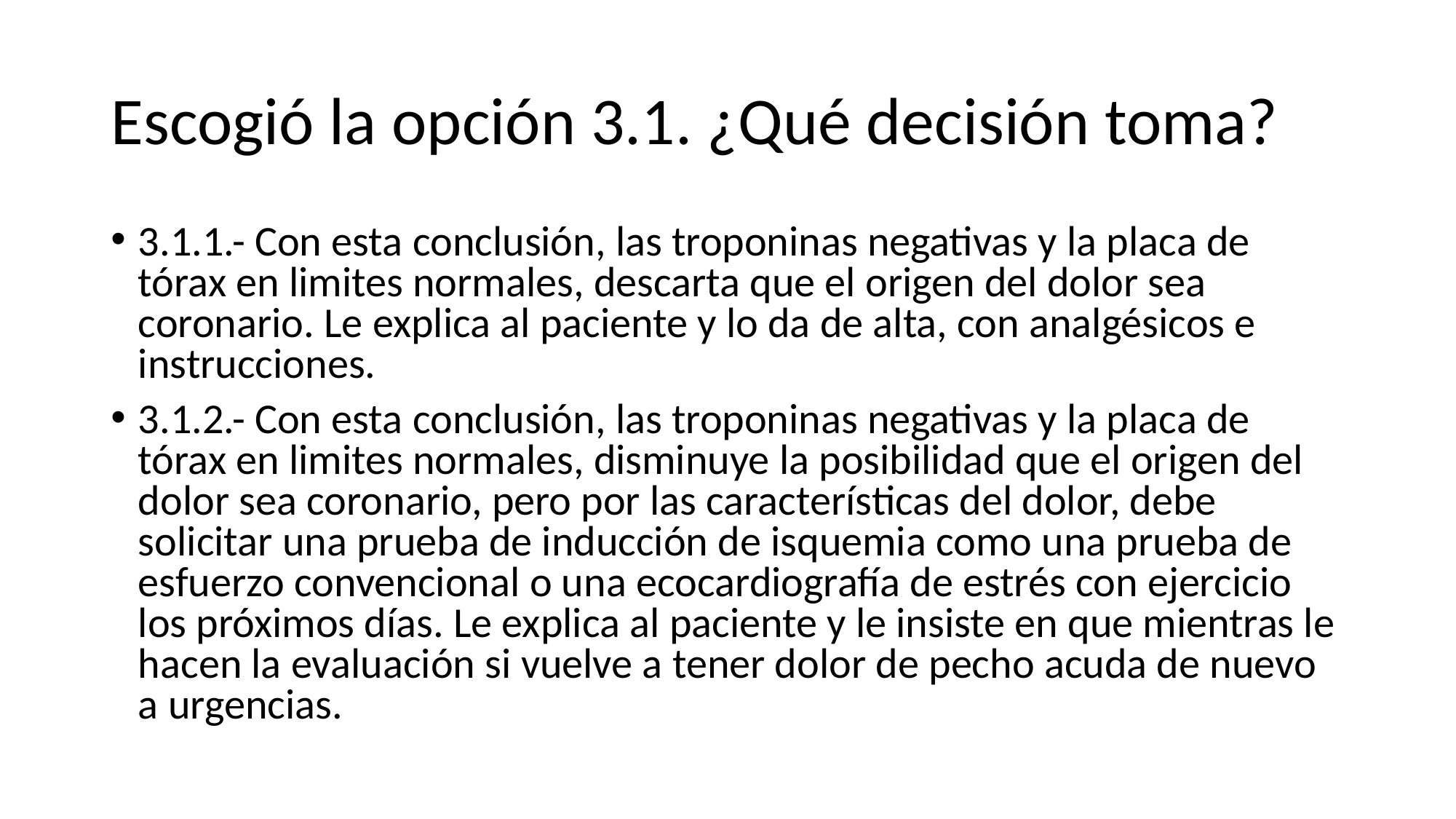

# Escogió la opción 3.1. ¿Qué decisión toma?
3.1.1.- Con esta conclusión, las troponinas negativas y la placa de tórax en limites normales, descarta que el origen del dolor sea coronario. Le explica al paciente y lo da de alta, con analgésicos e instrucciones.
3.1.2.- Con esta conclusión, las troponinas negativas y la placa de tórax en limites normales, disminuye la posibilidad que el origen del dolor sea coronario, pero por las características del dolor, debe solicitar una prueba de inducción de isquemia como una prueba de esfuerzo convencional o una ecocardiografía de estrés con ejercicio los próximos días. Le explica al paciente y le insiste en que mientras le hacen la evaluación si vuelve a tener dolor de pecho acuda de nuevo a urgencias.